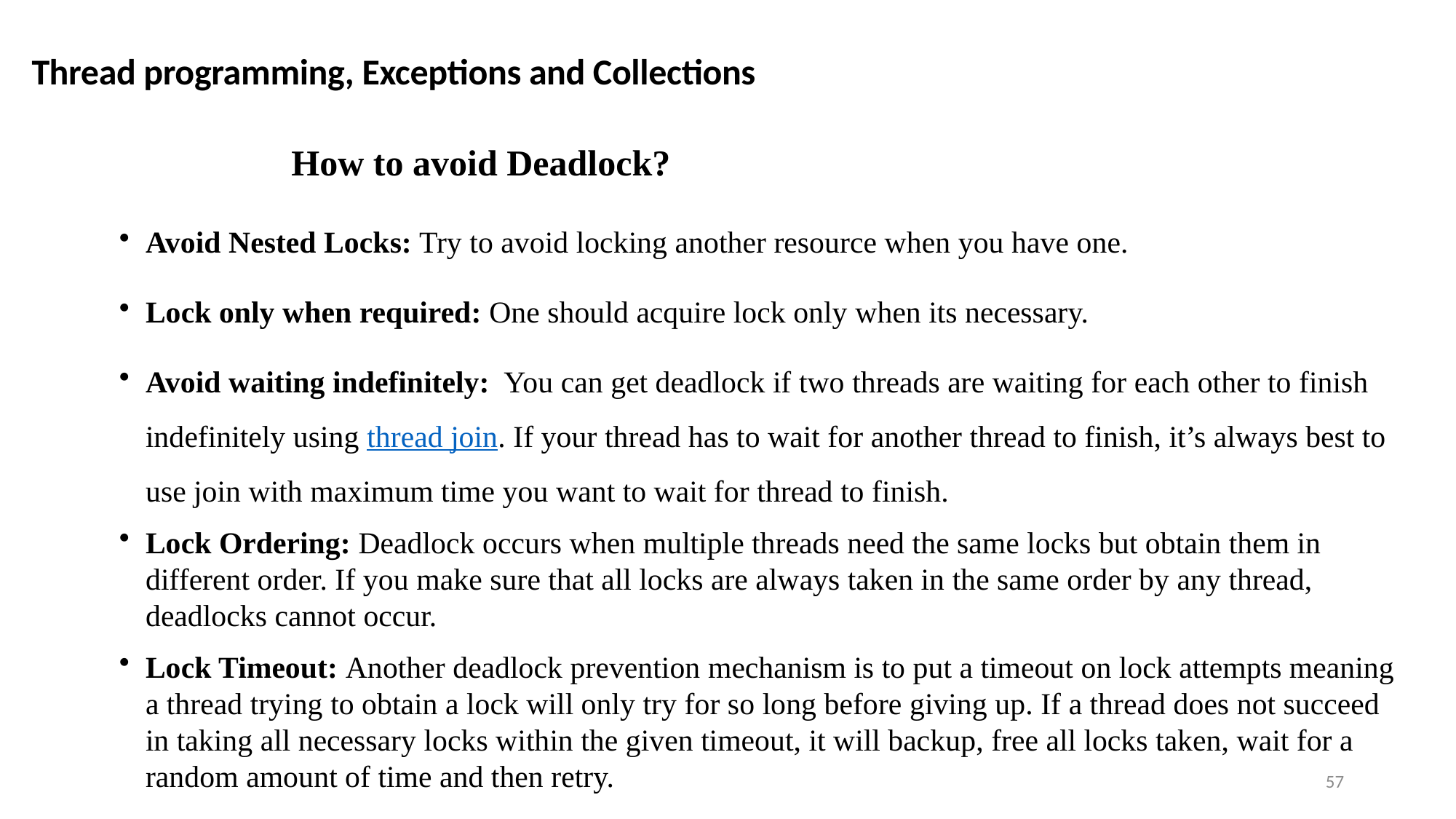

Thread programming, Exceptions and Collections
How to avoid Deadlock?
Avoid Nested Locks: Try to avoid locking another resource when you have one.
Lock only when required: One should acquire lock only when its necessary.
Avoid waiting indefinitely:  You can get deadlock if two threads are waiting for each other to finish indefinitely using thread join. If your thread has to wait for another thread to finish, it’s always best to use join with maximum time you want to wait for thread to finish.
Lock Ordering: Deadlock occurs when multiple threads need the same locks but obtain them in different order. If you make sure that all locks are always taken in the same order by any thread, deadlocks cannot occur.
Lock Timeout: Another deadlock prevention mechanism is to put a timeout on lock attempts meaning a thread trying to obtain a lock will only try for so long before giving up. If a thread does not succeed in taking all necessary locks within the given timeout, it will backup, free all locks taken, wait for a random amount of time and then retry.
57